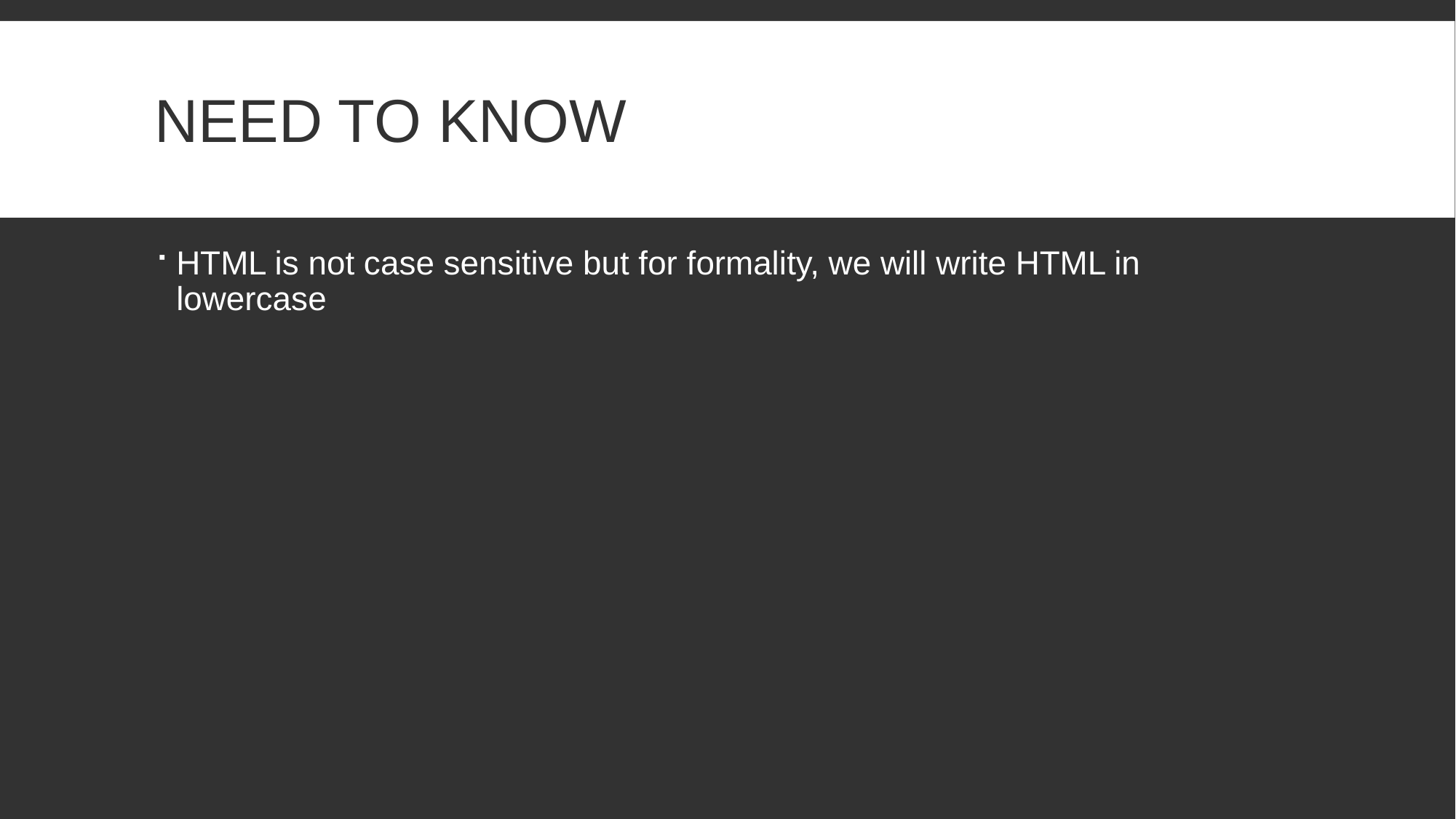

# NEED TO KNOW
HTML is not case sensitive but for formality, we will write HTML in lowercase